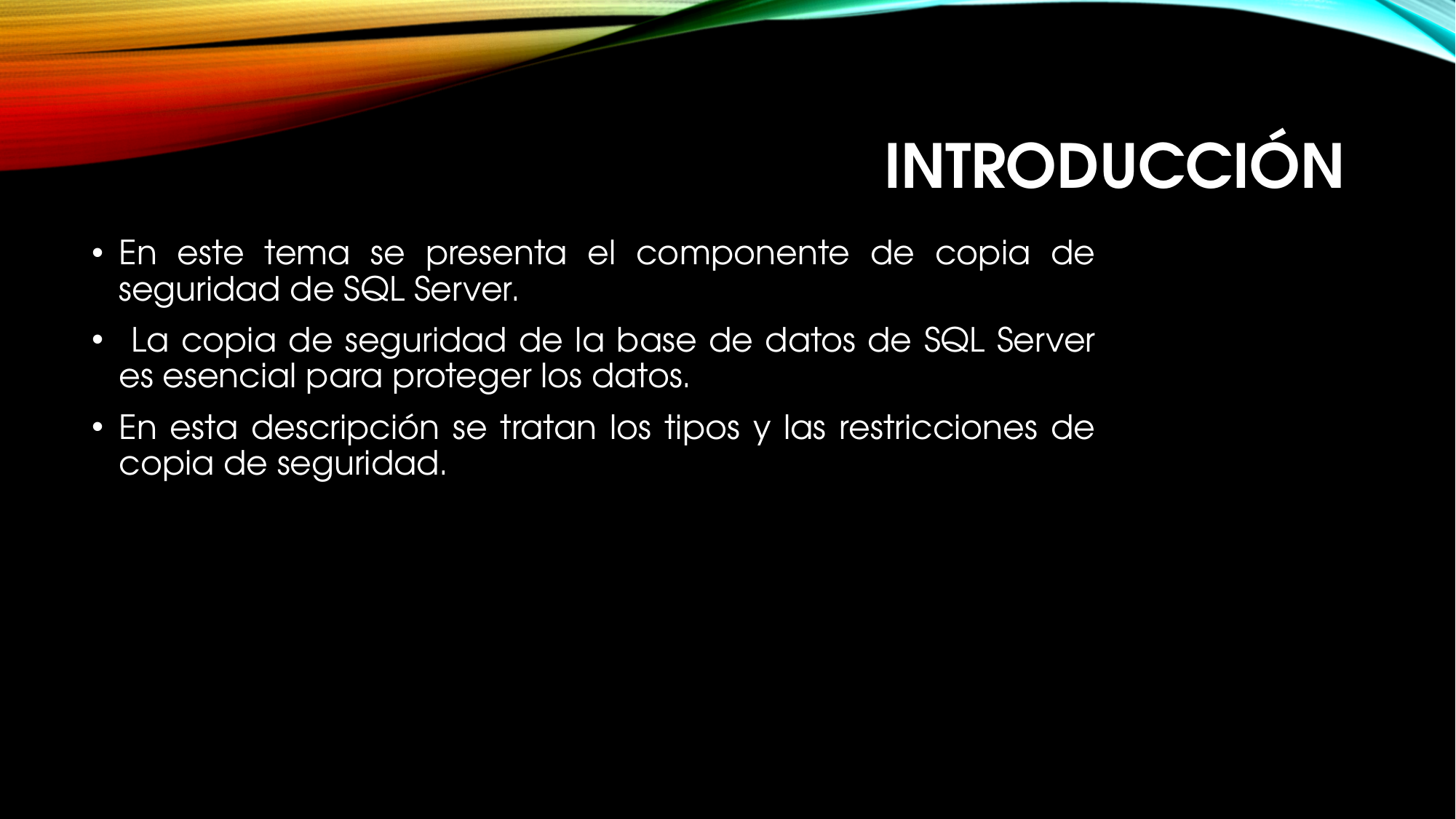

# INTRODUCCIÓN
En este tema se presenta el componente de copia de seguridad de SQL Server.
 La copia de seguridad de la base de datos de SQL Server es esencial para proteger los datos.
En esta descripción se tratan los tipos y las restricciones de copia de seguridad.